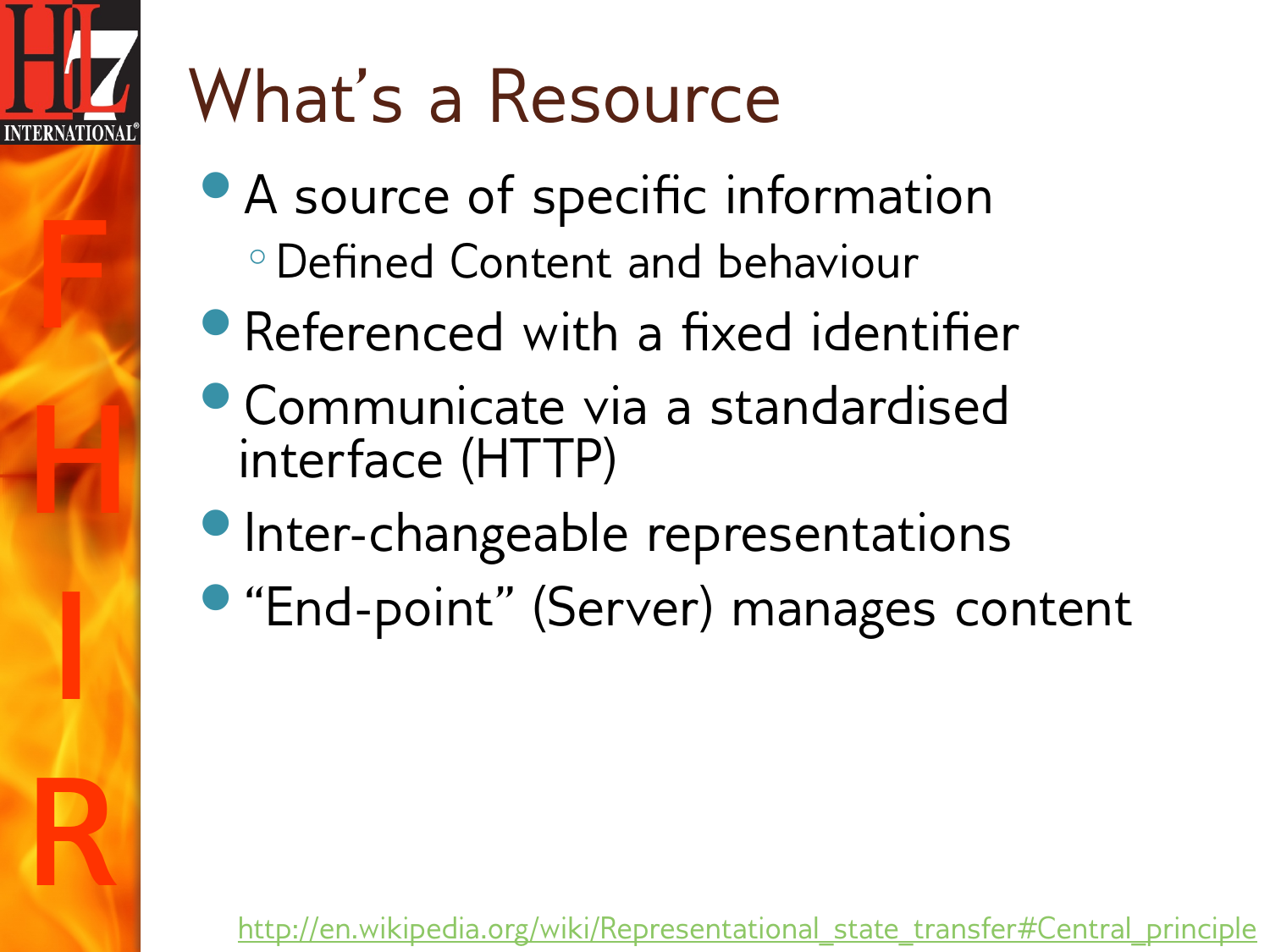

# What’s a Resource
A source of specific information
Defined Content and behaviour
Referenced with a fixed identifier
Communicate via a standardised interface (HTTP)
Inter-changeable representations
“End-point” (Server) manages content

http://en.wikipedia.org/wiki/Representational_state_transfer#Central_principle